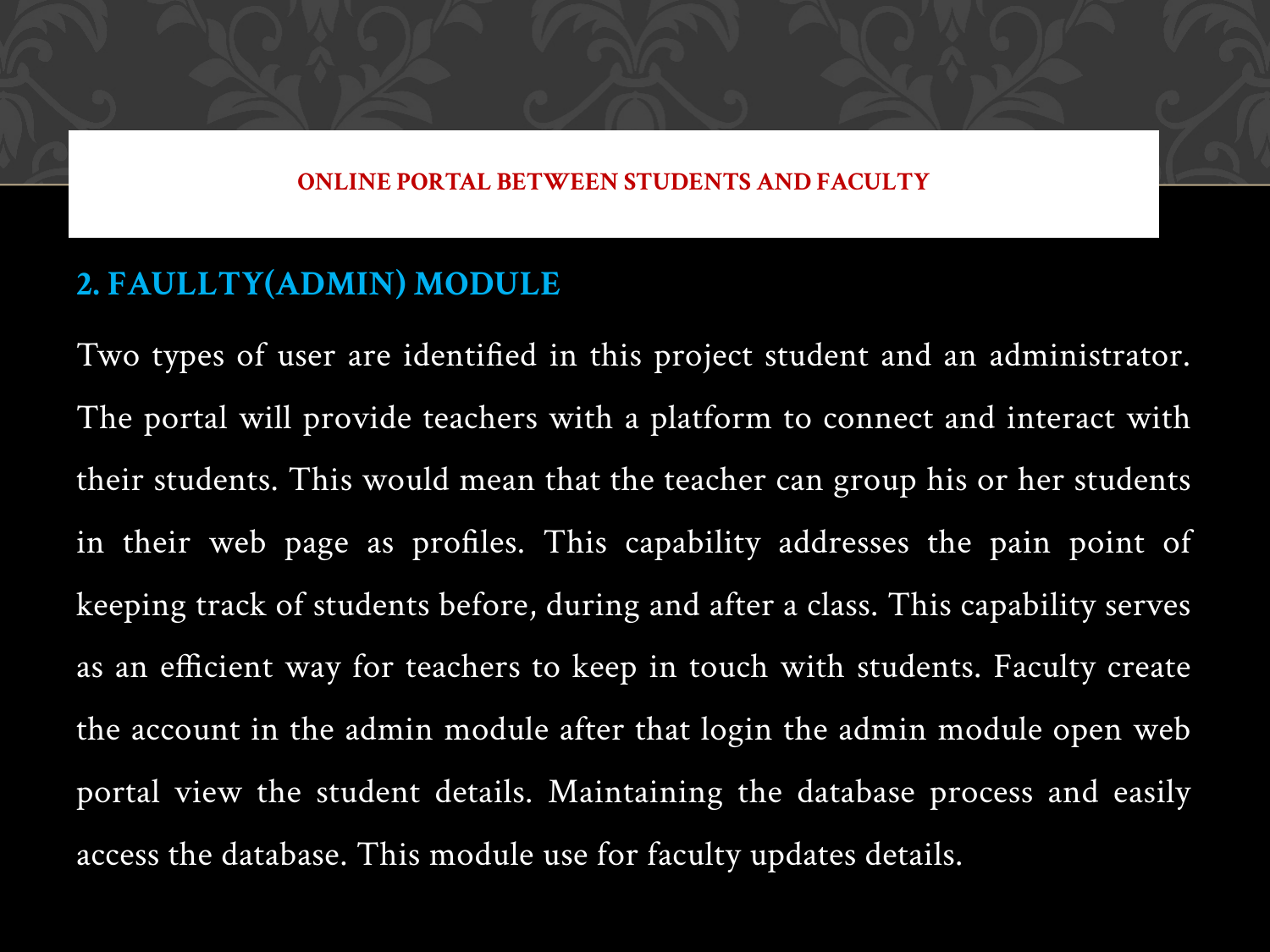

# ONLINE PORTAL BETWEEN STUDENTS AND FACULTY
2. FAULLTY(ADMIN) MODULE
Two types of user are identified in this project student and an administrator. The portal will provide teachers with a platform to connect and interact with their students. This would mean that the teacher can group his or her students in their web page as profiles. This capability addresses the pain point of keeping track of students before, during and after a class. This capability serves as an efficient way for teachers to keep in touch with students. Faculty create the account in the admin module after that login the admin module open web portal view the student details. Maintaining the database process and easily access the database. This module use for faculty updates details.